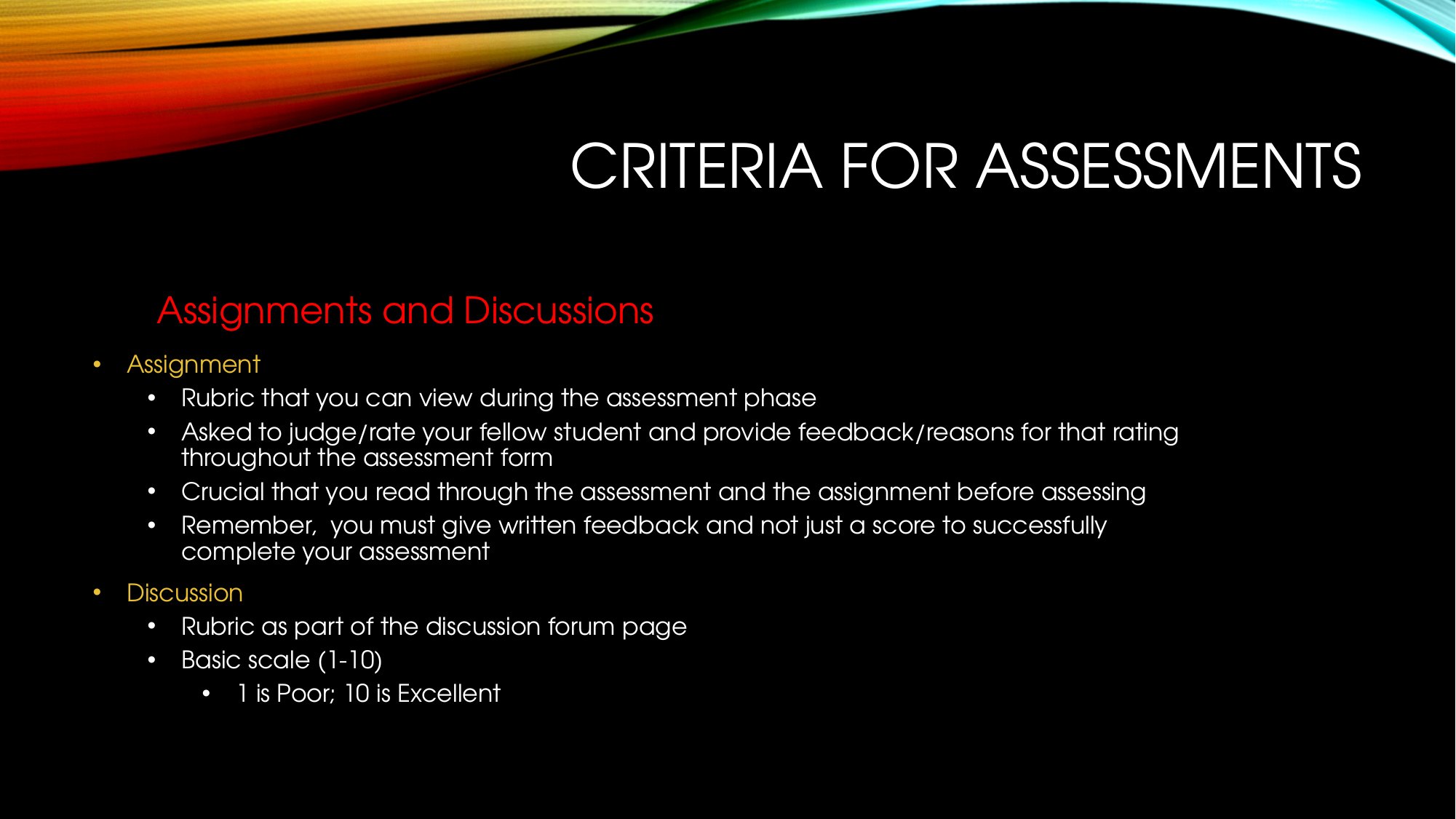

# Criteria for Assessments
Assignments and Discussions
Assignment
Rubric that you can view during the assessment phase
Asked to judge/rate your fellow student and provide feedback/reasons for that rating throughout the assessment form
Crucial that you read through the assessment and the assignment before assessing
Remember,  you must give written feedback and not just a score to successfully complete your assessment
Discussion
Rubric as part of the discussion forum page
Basic scale (1-10)
1 is Poor; 10 is Excellent